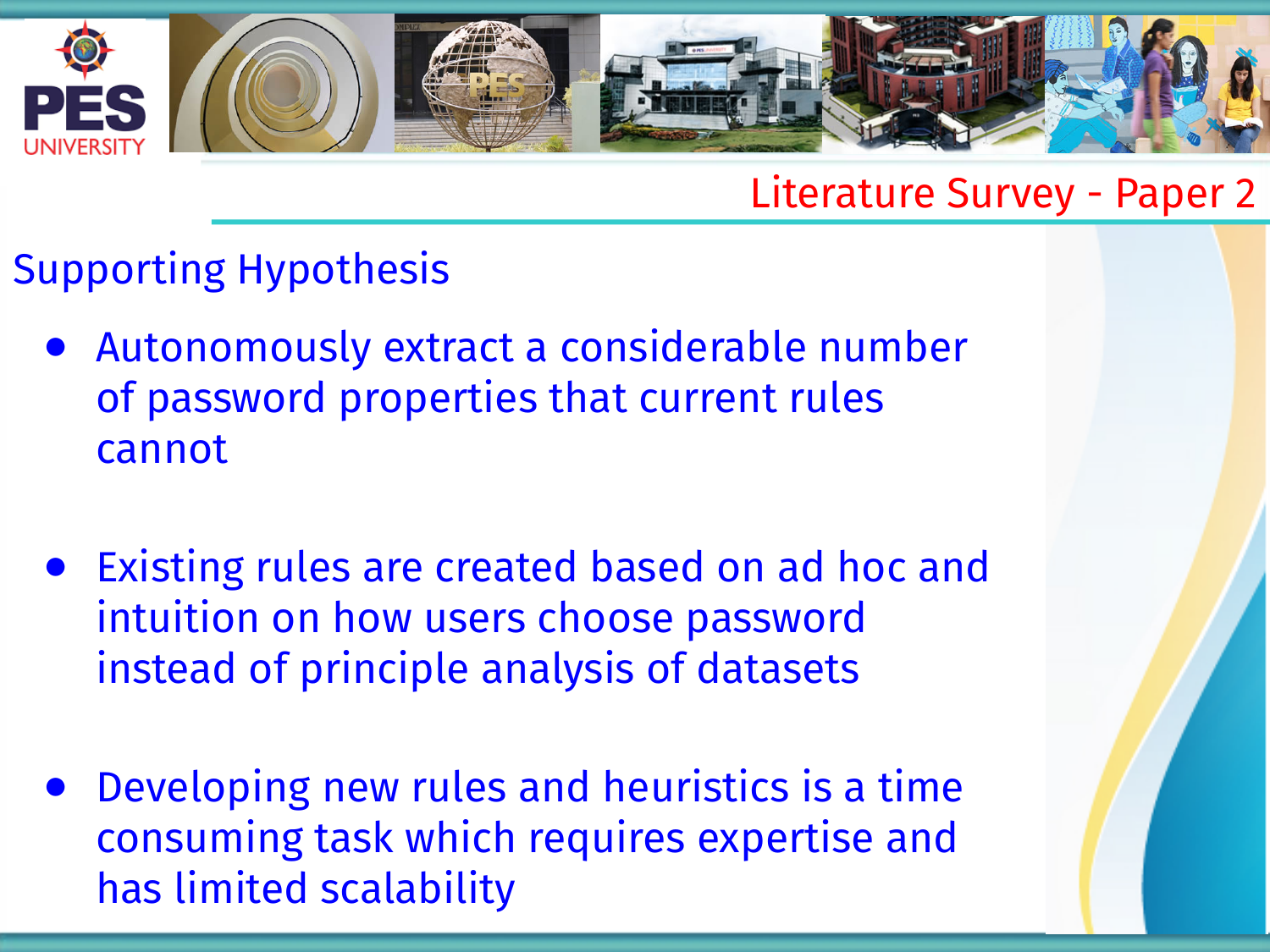

Literature Survey - Paper 2

Supporting Hypothesis
Autonomously extract a considerable number of password properties that current rules cannot

Existing rules are created based on ad hoc and intuition on how users choose password instead of principle analysis of datasets

Developing new rules and heuristics is a time consuming task which requires expertise and has limited scalability